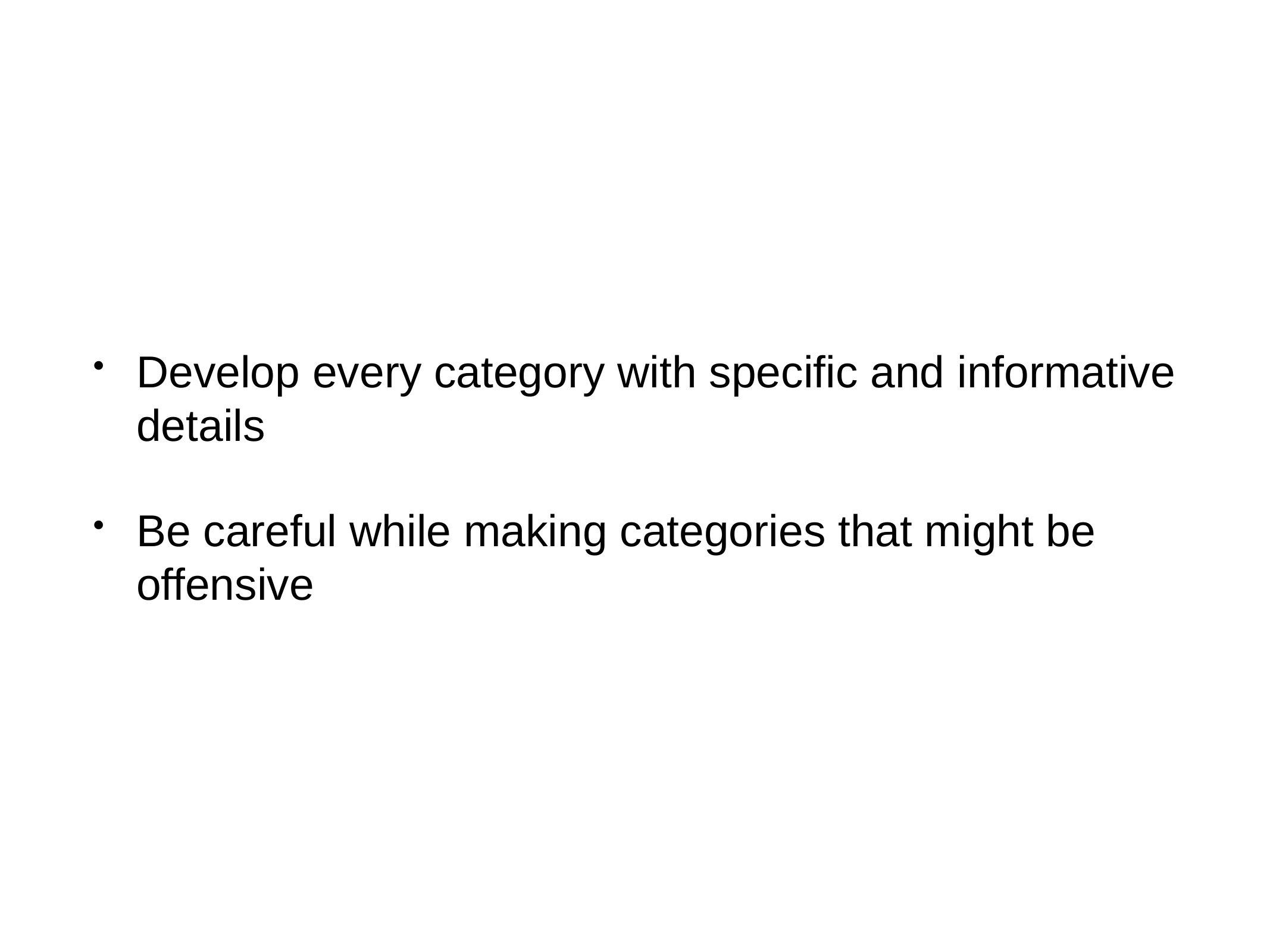

Develop every category with specific and informative details
Be careful while making categories that might be offensive